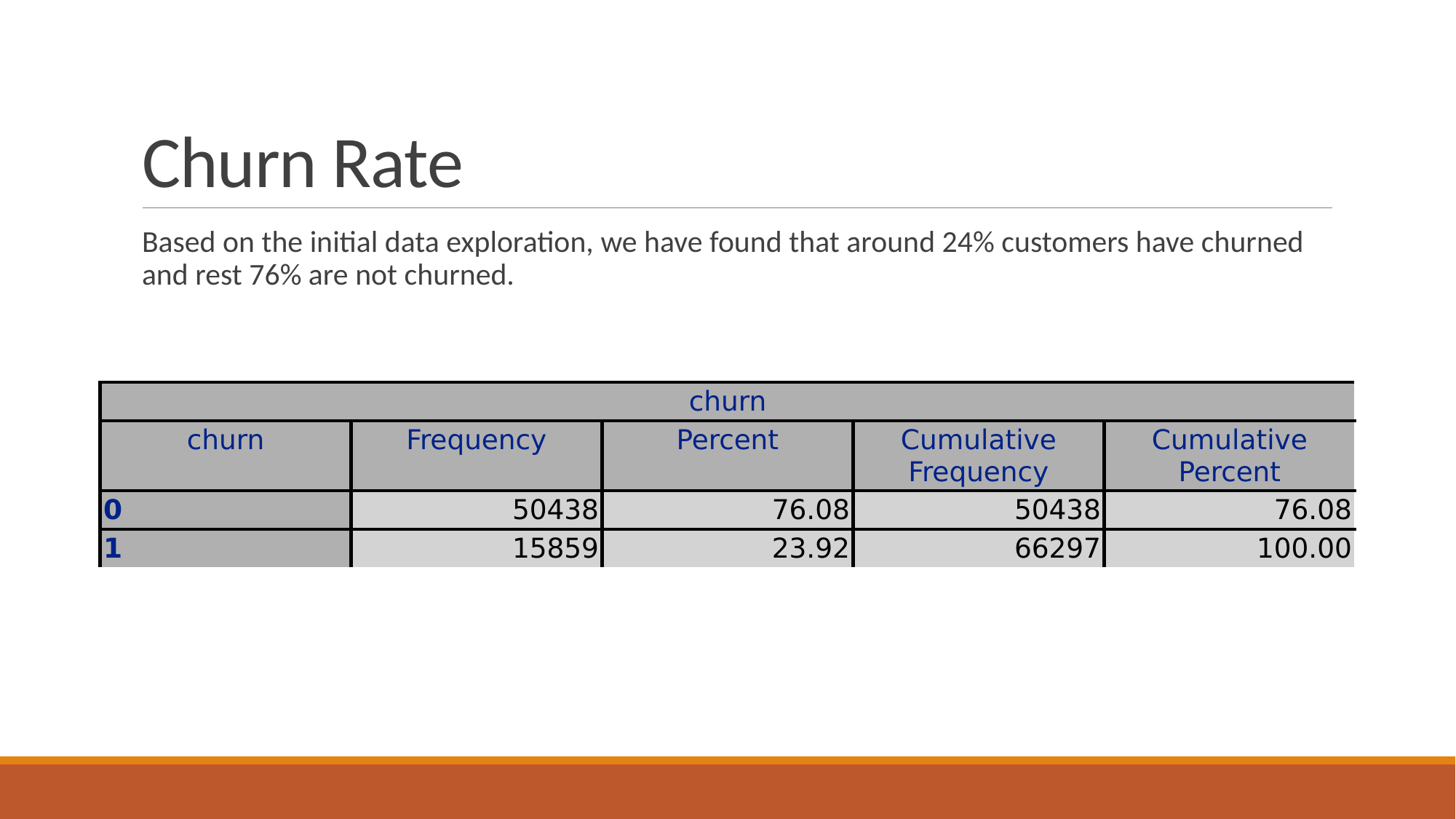

# Churn Rate
Based on the initial data exploration, we have found that around 24% customers have churned and rest 76% are not churned.

| churn |  |  |  |  |
| --- | --- | --- | --- | --- |
| churn | Frequency | Percent | Cumulative Frequency | Cumulative Percent |
| 0 | 50438 | 76.08 | 50438 | 76.08 |
| 1 | 15859 | 23.92 | 66297 | 100.00 |